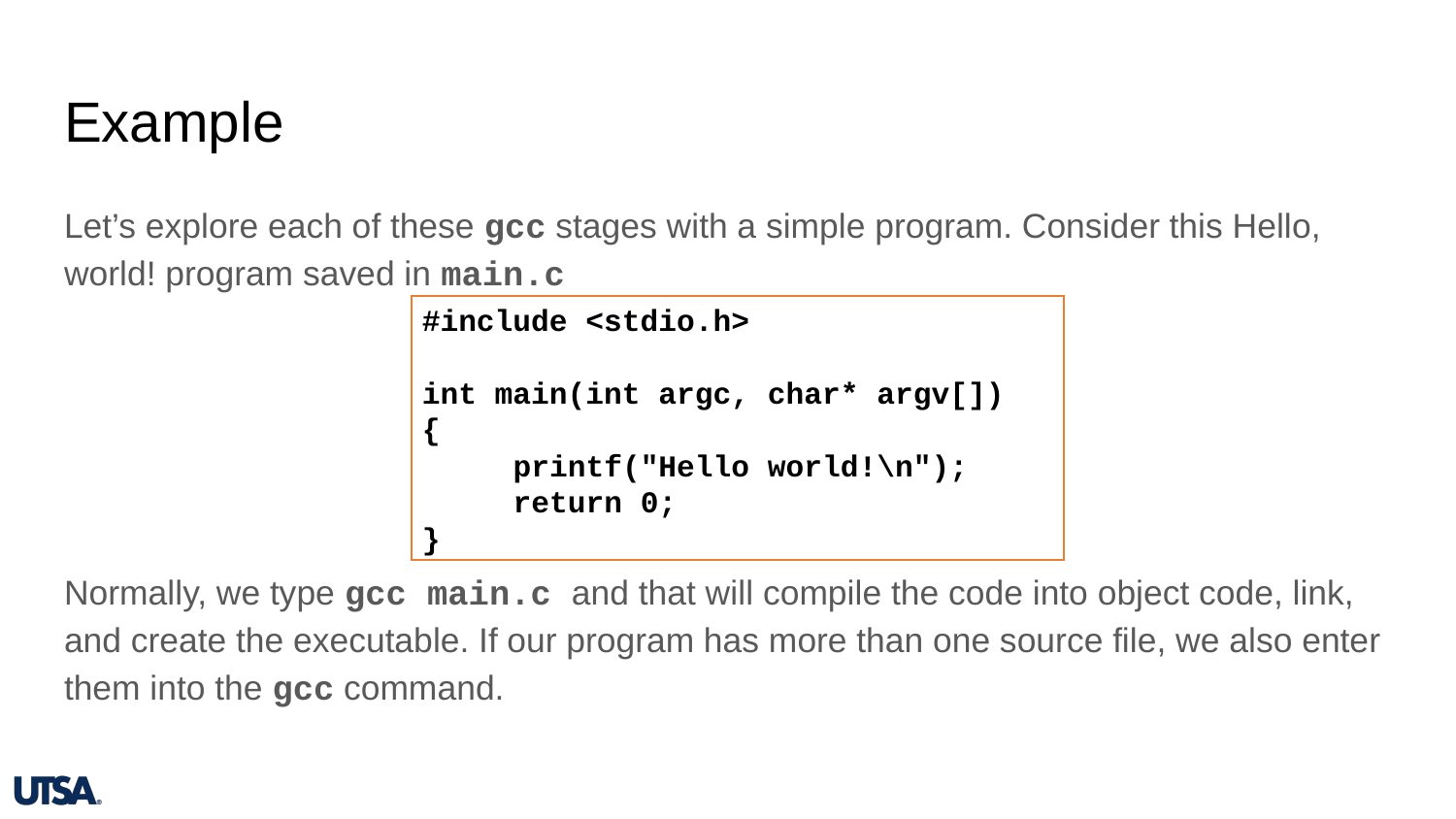

# Example
Let’s explore each of these gcc stages with a simple program. Consider this Hello, world! program saved in main.c

Normally, we type gcc main.c and that will compile the code into object code, link, and create the executable. If our program has more than one source file, we also enter them into the gcc command.
#include <stdio.h>

int main(int argc, char* argv[])
{
     printf("Hello world!\n");
     return 0;
}